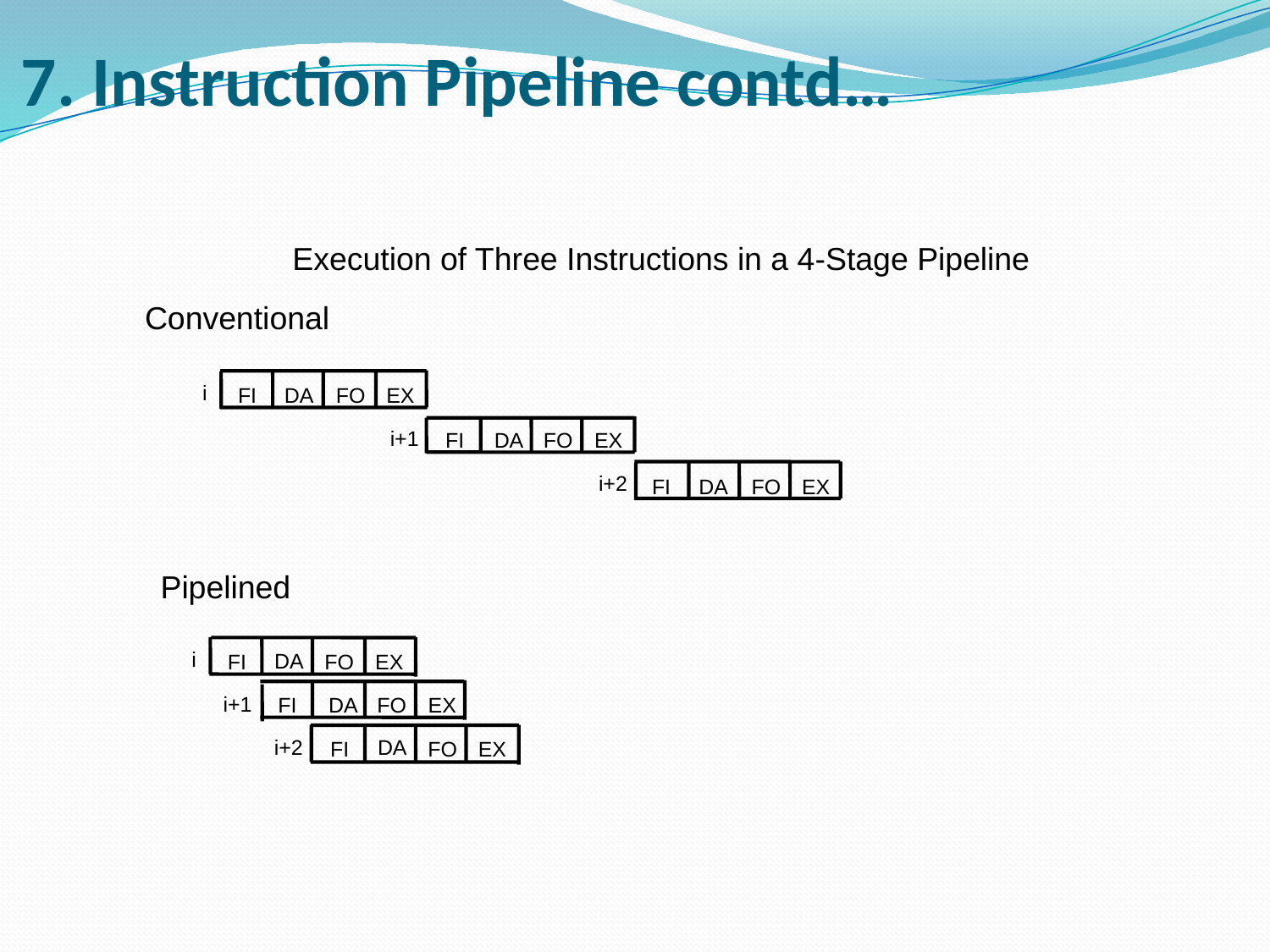

# 7. Instruction Pipeline contd…
Execution of Three Instructions in a 4-Stage Pipeline

Conventional

i
FI
DA
FO
EX

i+1
FI
DA
FO
EX

i+2
FI
DA
FO
EX

Pipelined

i
DA
FI
FO
EX

i+1
FI
DA
FO
EX

i+2
DA
EX
FI
FO